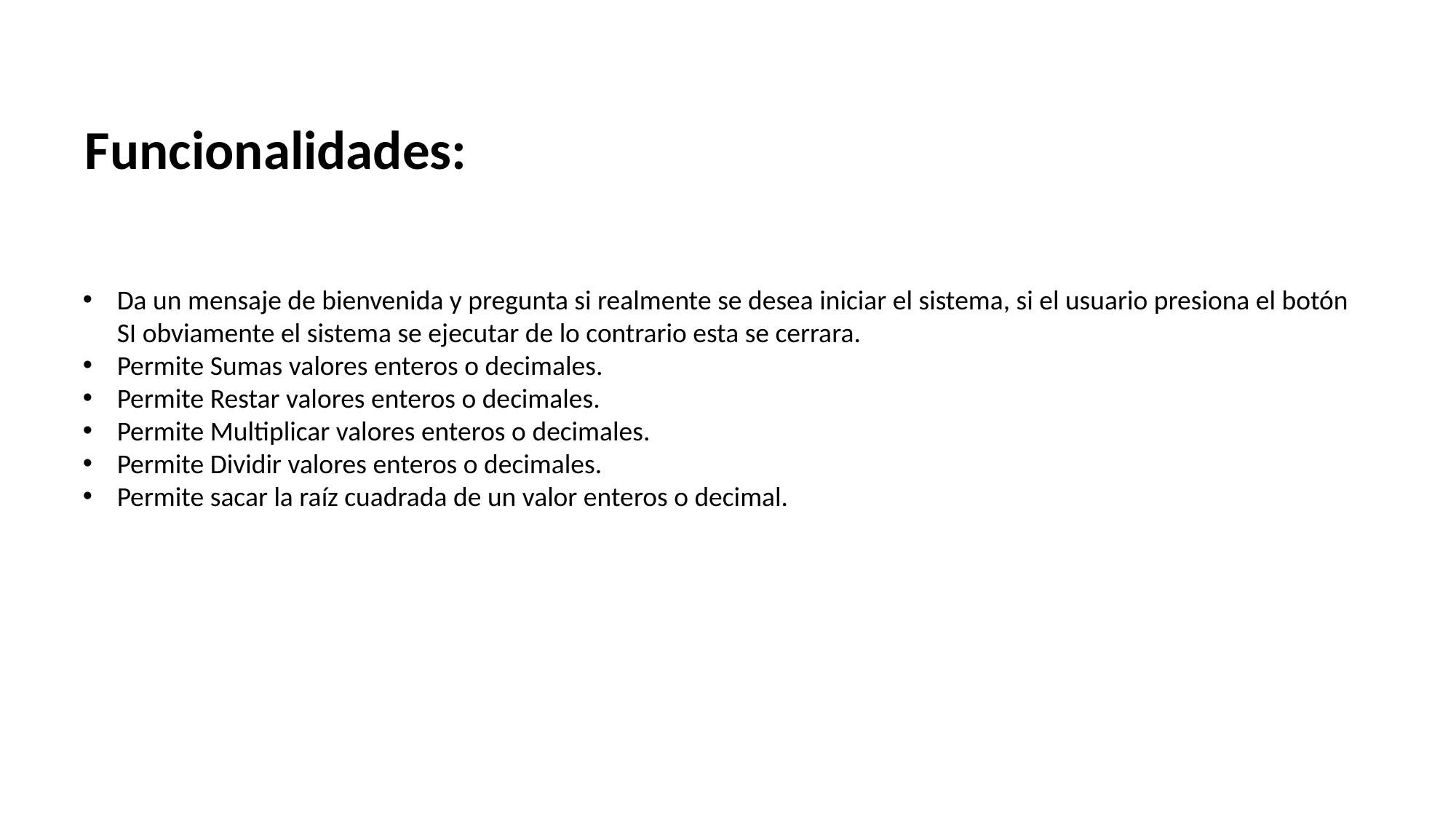

Funcionalidades:
Da un mensaje de bienvenida y pregunta si realmente se desea iniciar el sistema, si el usuario presiona el botón SI obviamente el sistema se ejecutar de lo contrario esta se cerrara.
Permite Sumas valores enteros o decimales.
Permite Restar valores enteros o decimales.
Permite Multiplicar valores enteros o decimales.
Permite Dividir valores enteros o decimales.
Permite sacar la raíz cuadrada de un valor enteros o decimal.